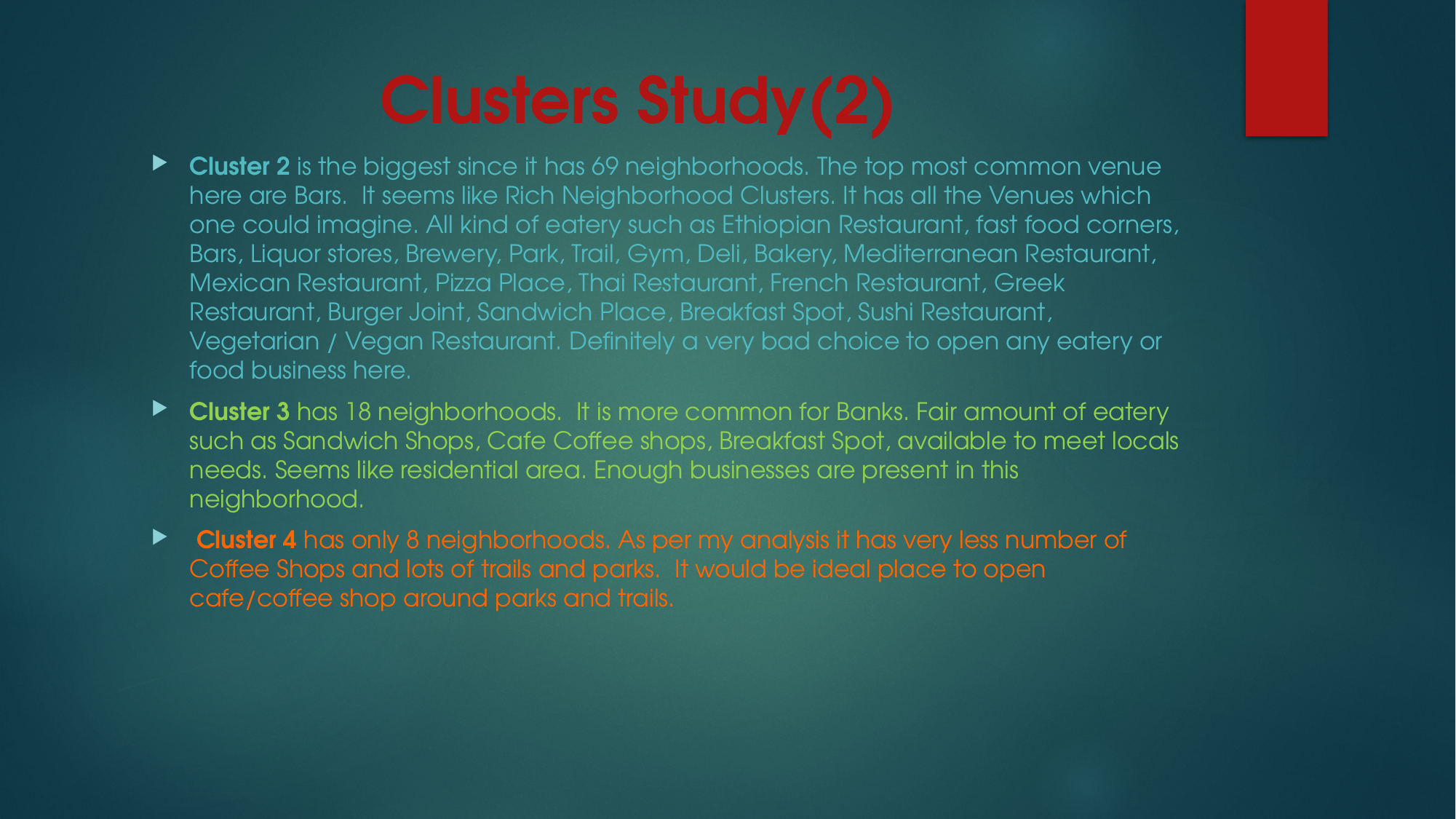

# Clusters Study(2)
Cluster 2 is the biggest since it has 69 neighborhoods. The top most common venue here are Bars.  It seems like Rich Neighborhood Clusters. It has all the Venues which one could imagine. All kind of eatery such as Ethiopian Restaurant, fast food corners, Bars, Liquor stores, Brewery, Park, Trail, Gym, Deli, Bakery, Mediterranean Restaurant, Mexican Restaurant, Pizza Place, Thai Restaurant, French Restaurant, Greek Restaurant, Burger Joint, Sandwich Place, Breakfast Spot, Sushi Restaurant, Vegetarian / Vegan Restaurant. Definitely a very bad choice to open any eatery or food business here.
Cluster 3 has 18 neighborhoods.  It is more common for Banks. Fair amount of eatery such as Sandwich Shops, Cafe Coffee shops, Breakfast Spot, available to meet locals needs. Seems like residential area. Enough businesses are present in this neighborhood.
 Cluster 4 has only 8 neighborhoods. As per my analysis it has very less number of Coffee Shops and lots of trails and parks.  It would be ideal place to open cafe/coffee shop around parks and trails.